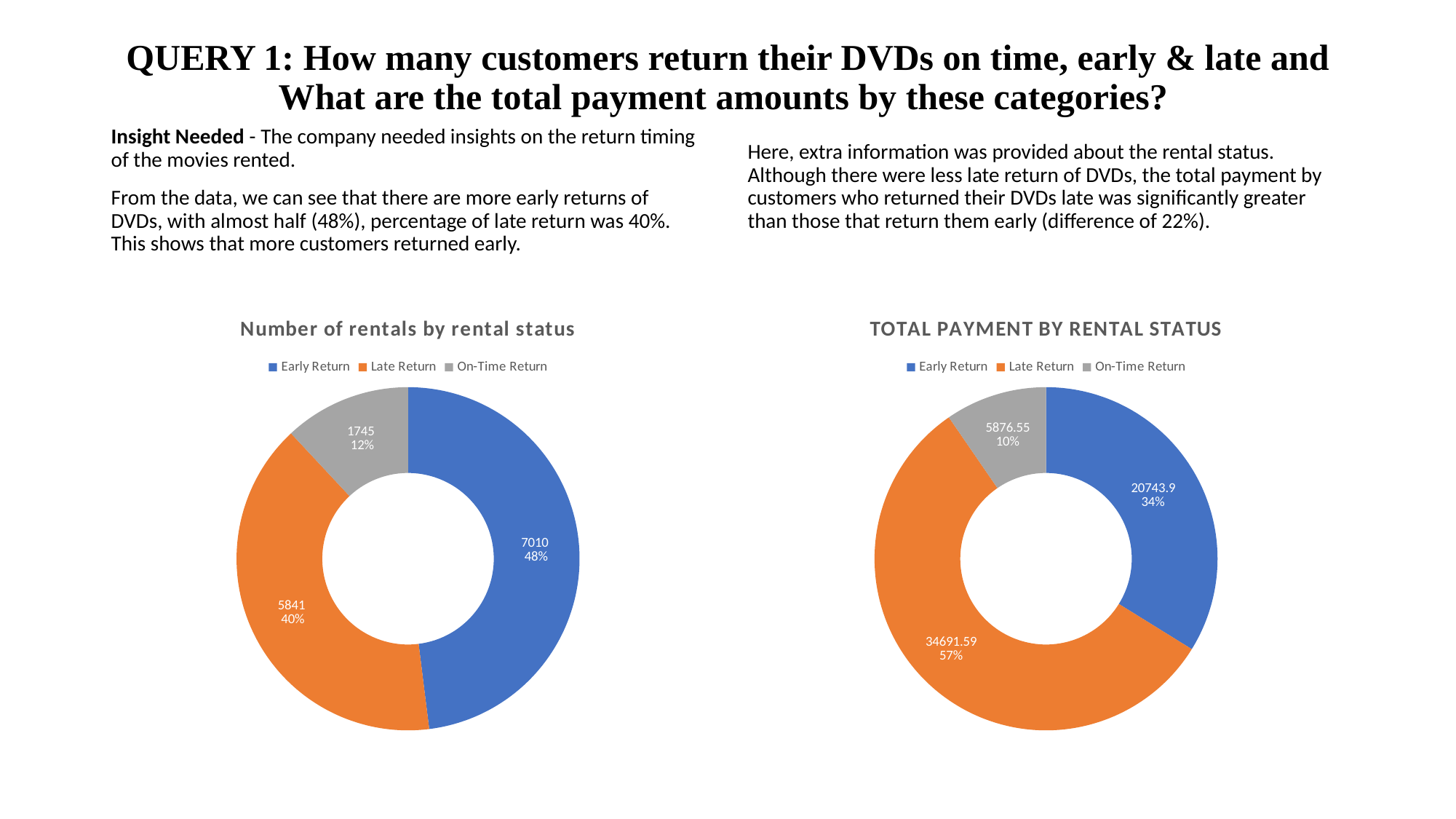

# QUERY 1: How many customers return their DVDs on time, early & late and What are the total payment amounts by these categories?
Insight Needed - The company needed insights on the return timing of the movies rented.
From the data, we can see that there are more early returns of DVDs, with almost half (48%), percentage of late return was 40%. This shows that more customers returned early.

Here, extra information was provided about the rental status. Although there were less late return of DVDs, the total payment by customers who returned their DVDs late was significantly greater than those that return them early (difference of 22%).

### Chart: Number of rentals by rental status

| Category |  |
|---|---|
| Early Return | 7010.0 |
| Late Return | 5841.0 |
| On-Time Return | 1745.0 |

### Chart: TOTAL PAYMENT BY RENTAL STATUS

| Category |  |
|---|---|
| Early Return | 20743.9 |
| Late Return | 34691.59 |
| On-Time Return | 5876.55 |